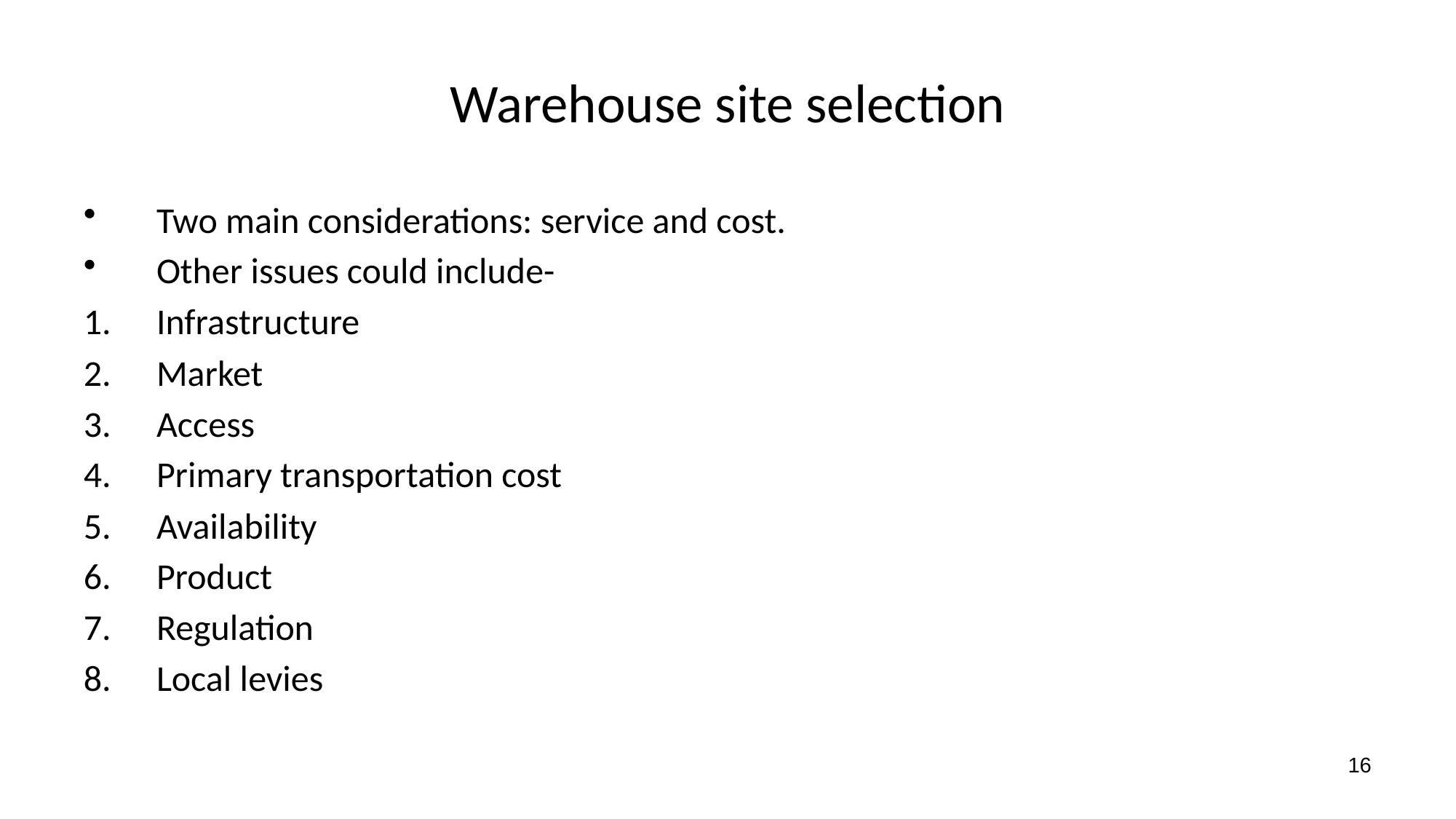

# Warehouse site selection
Two main considerations: service and cost.
Other issues could include-
Infrastructure
Market
Access
Primary transportation cost
Availability
Product
Regulation
Local levies
16